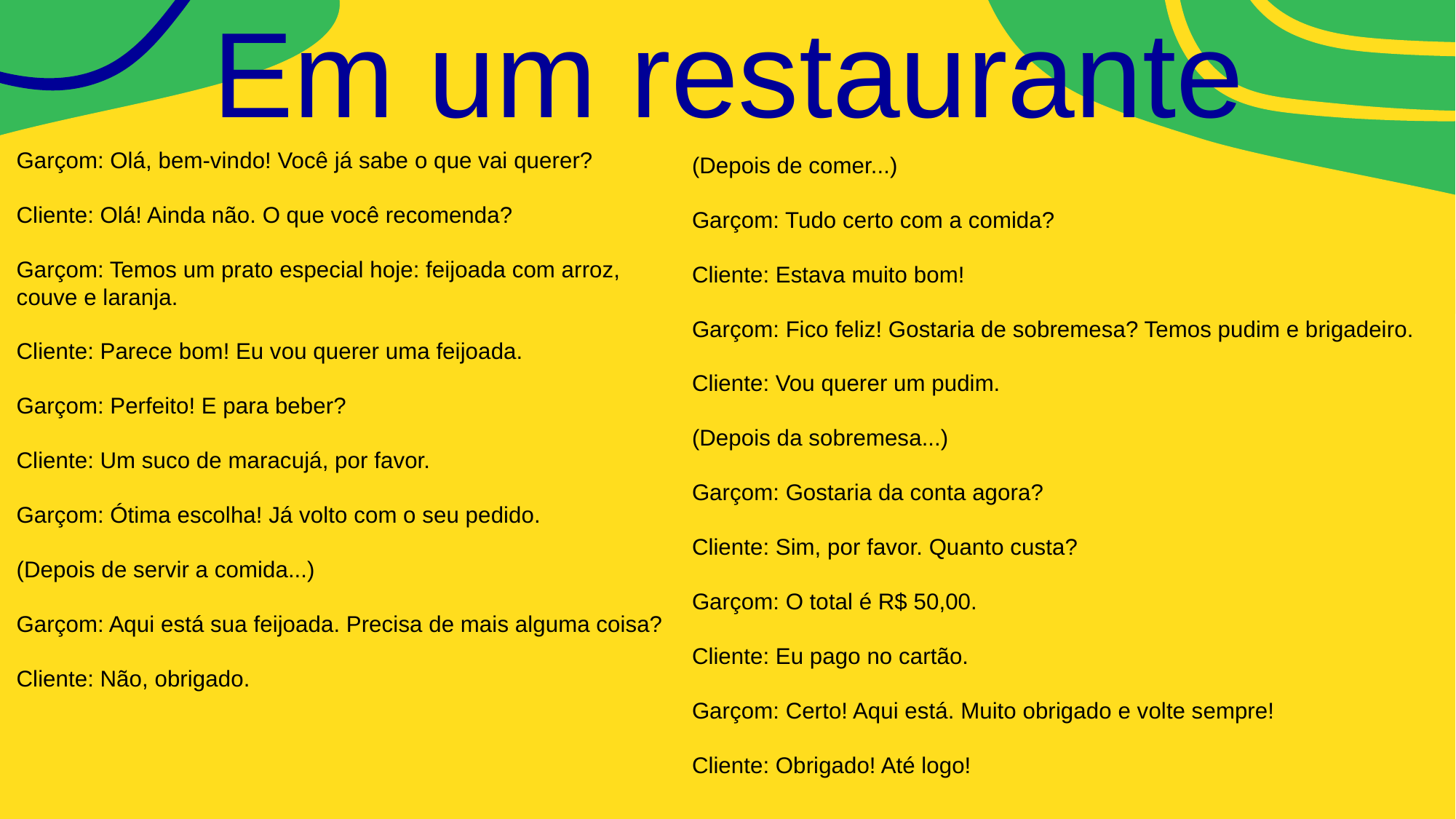

# Em um restaurante
Garçom: Olá, bem-vindo! Você já sabe o que vai querer?

Cliente: Olá! Ainda não. O que você recomenda?

Garçom: Temos um prato especial hoje: feijoada com arroz, couve e laranja.

Cliente: Parece bom! Eu vou querer uma feijoada.

Garçom: Perfeito! E para beber?

Cliente: Um suco de maracujá, por favor.

Garçom: Ótima escolha! Já volto com o seu pedido.

(Depois de servir a comida...)

Garçom: Aqui está sua feijoada. Precisa de mais alguma coisa?

Cliente: Não, obrigado.
(Depois de comer...)

Garçom: Tudo certo com a comida?

Cliente: Estava muito bom!

Garçom: Fico feliz! Gostaria de sobremesa? Temos pudim e brigadeiro.

Cliente: Vou querer um pudim.

(Depois da sobremesa...)

Garçom: Gostaria da conta agora?

Cliente: Sim, por favor. Quanto custa?

Garçom: O total é R$ 50,00.

Cliente: Eu pago no cartão.

Garçom: Certo! Aqui está. Muito obrigado e volte sempre!

Cliente: Obrigado! Até logo!